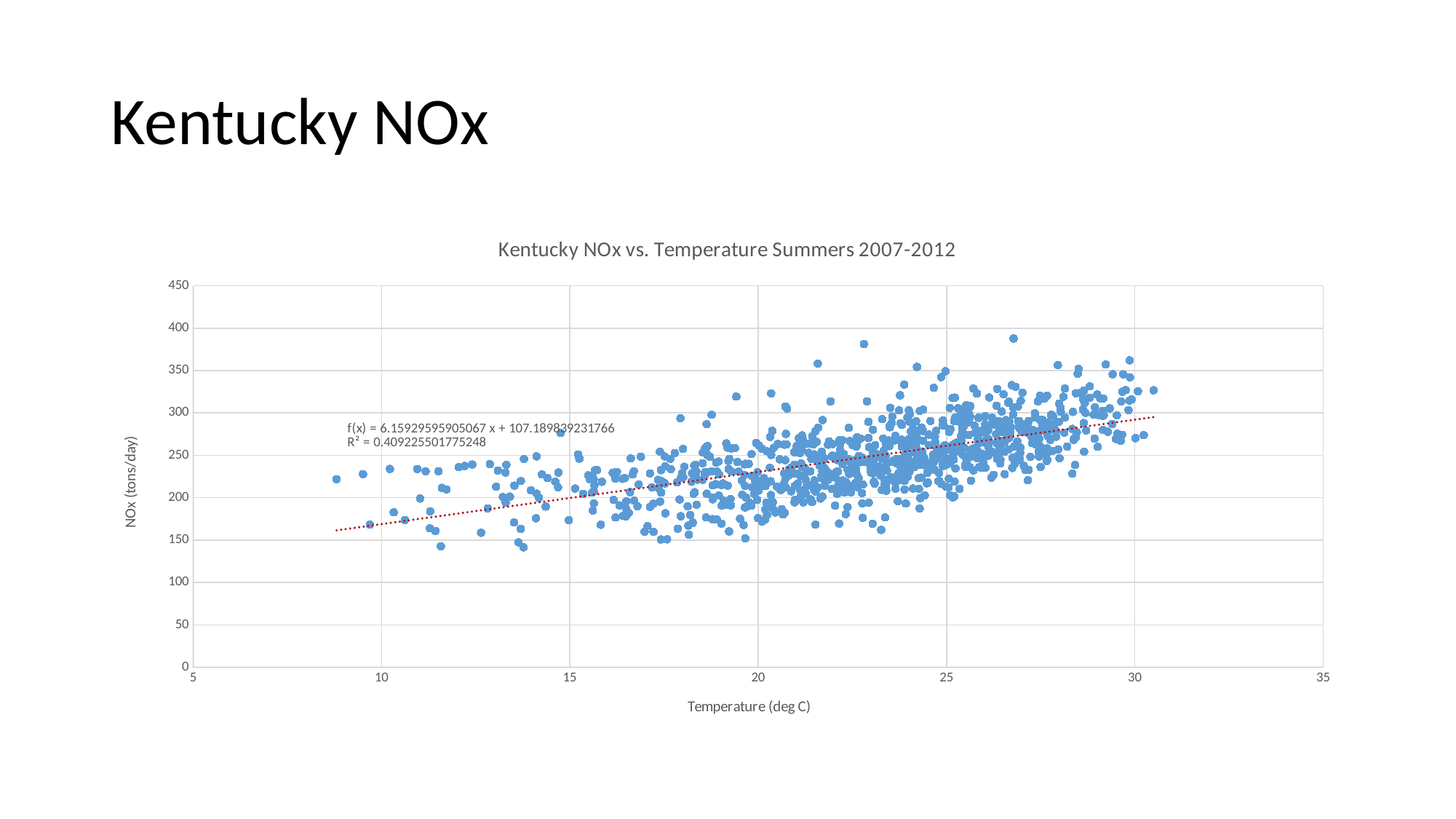

# Kentucky NOx

### Chart: Kentucky NOx vs. Temperature Summers 2007-2012

| Category |  |
|---|---|